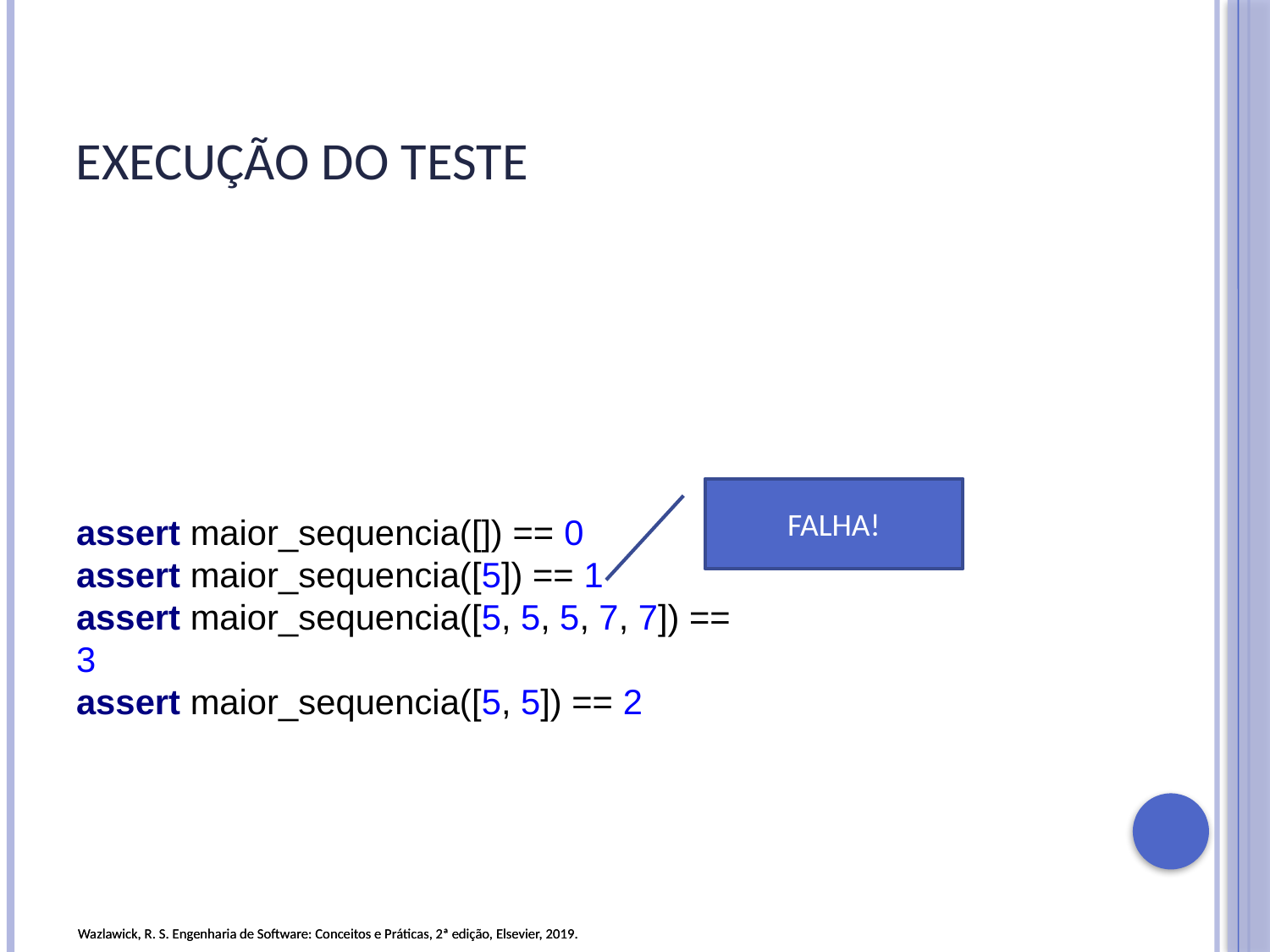

# Execução do teste
FALHA!
assert maior_sequencia([]) == 0
assert maior_sequencia([5]) == 1
assert maior_sequencia([5, 5, 5, 7, 7]) == 3
assert maior_sequencia([5, 5]) == 2